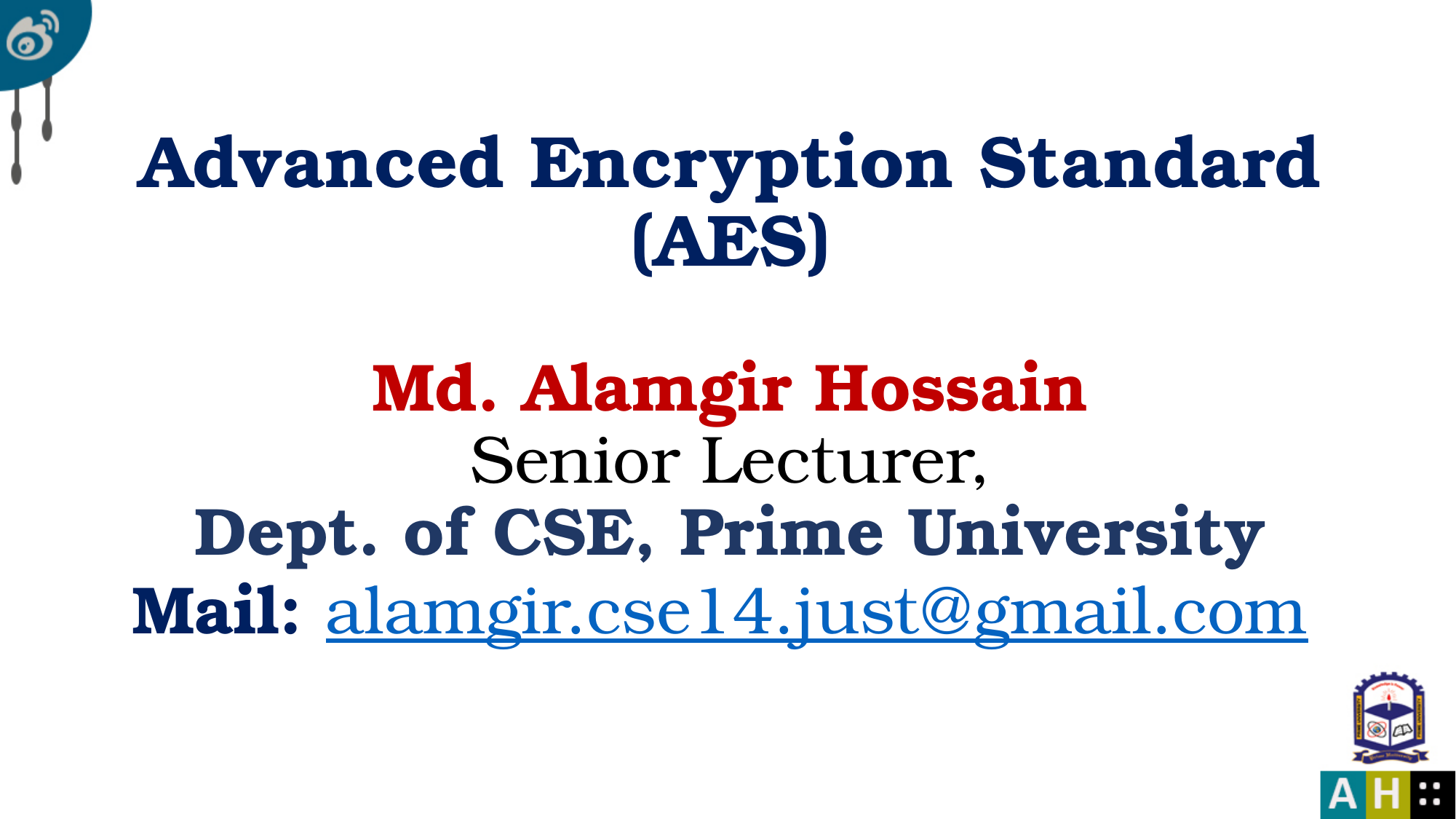

# Advanced Encryption Standard (AES) Md. Alamgir Hossain Senior Lecturer, Dept. of CSE, Prime University Mail: alamgir.cse14.just@gmail.com